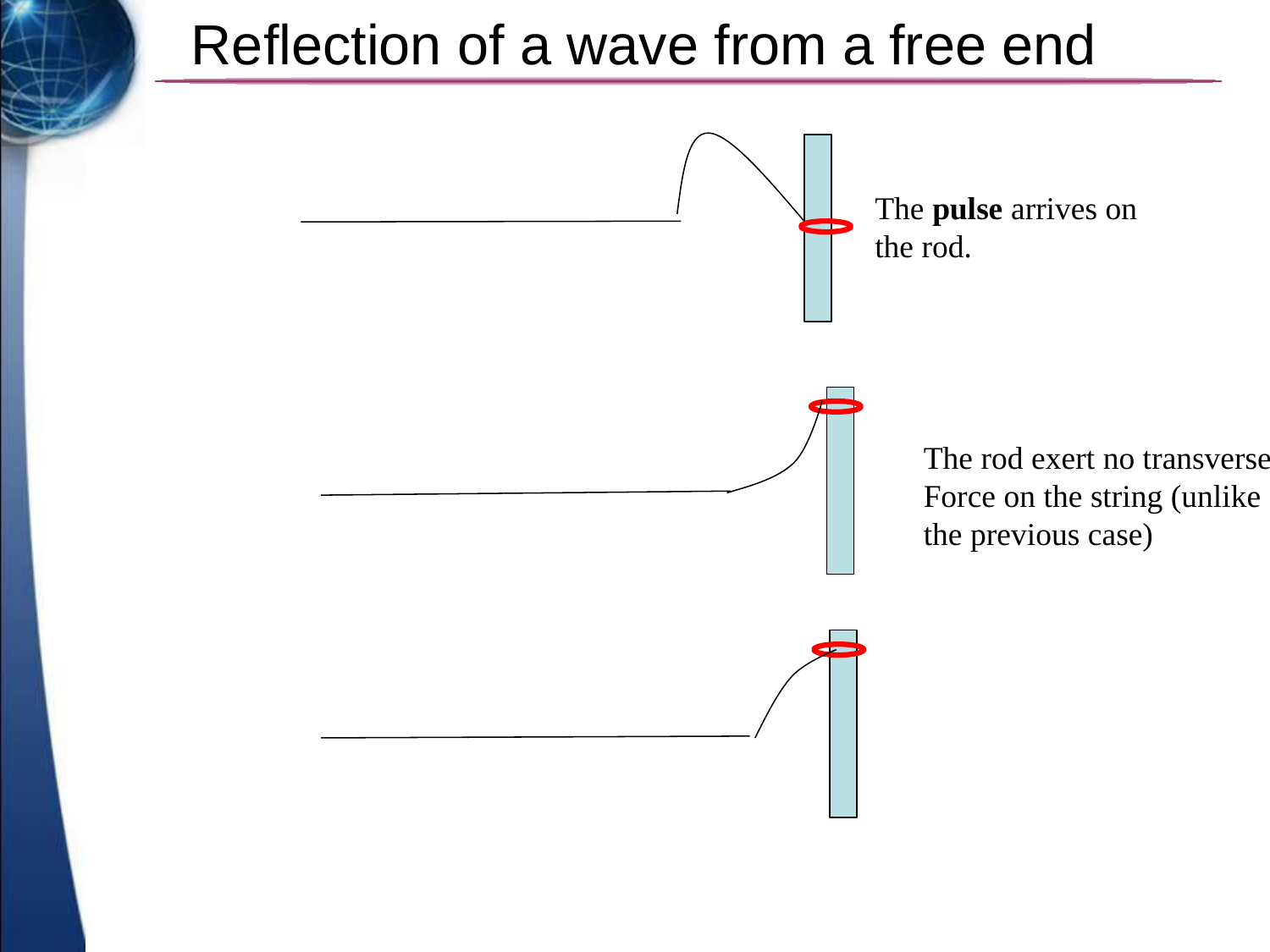

# Reflection of a wave from a free end

The pulse arrives on the rod.

The rod exert no transverse
Force on the string (unlike the previous case)

42